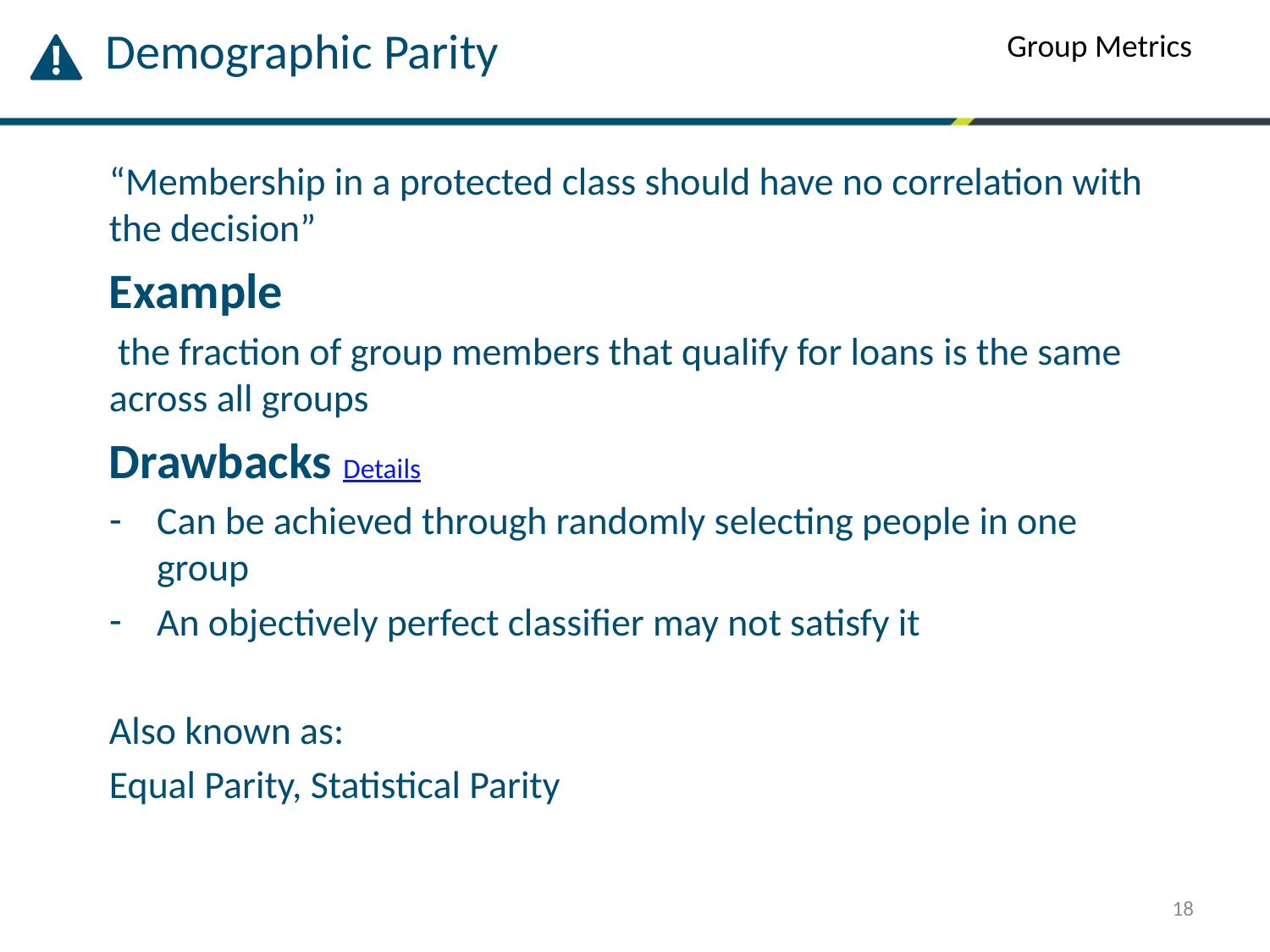

Demographic Parity
Group Metrics

“Membership in a protected class should have no correlation with the decision”
Example
 the fraction of group members that qualify for loans is the same across all groups
Drawbacks Details
Can be achieved through randomly selecting people in one group
An objectively perfect classifier may not satisfy it

Also known as:
Equal Parity, Statistical Parity
18